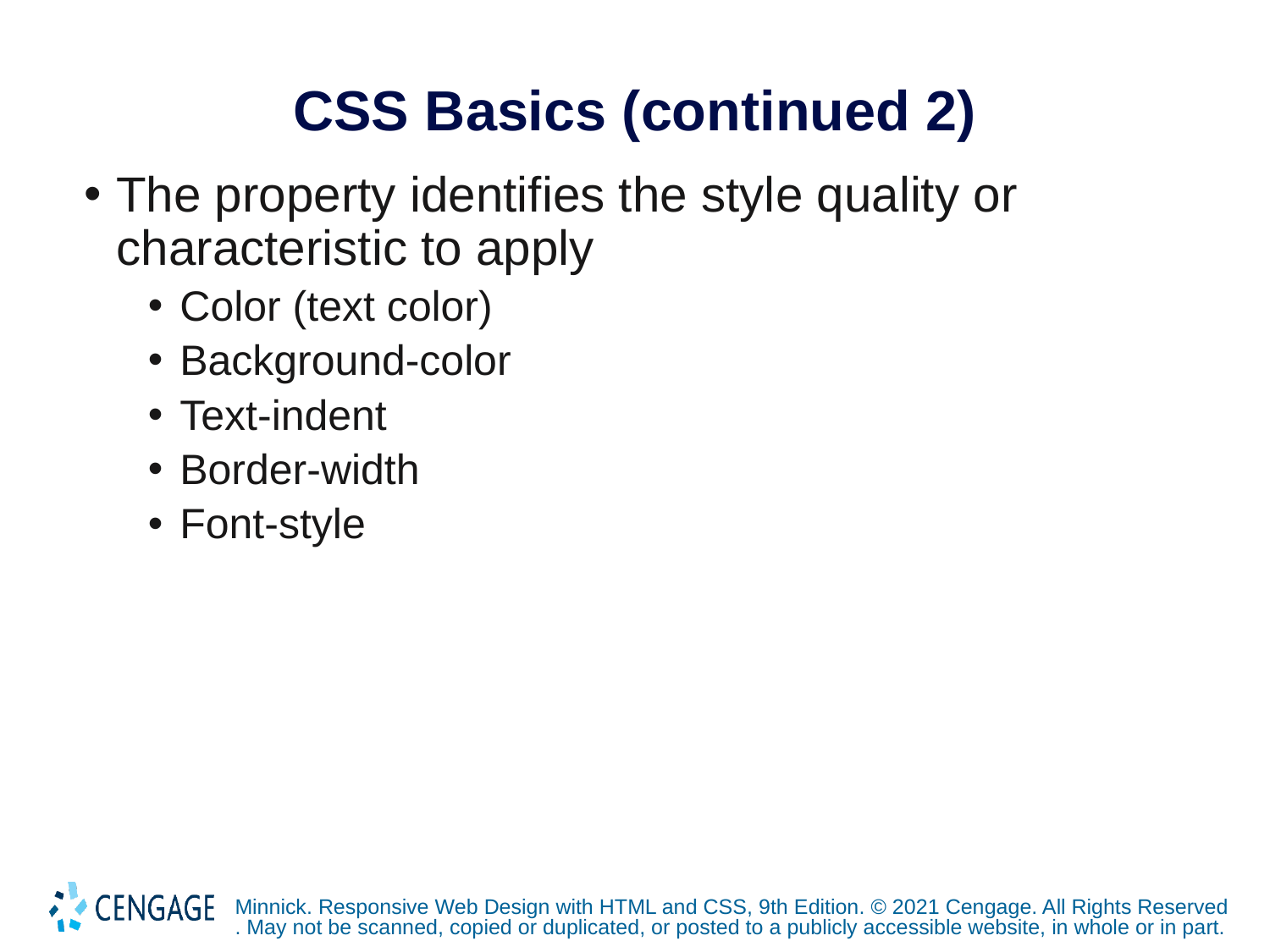

# CSS Basics (continued 2)
The property identifies the style quality or characteristic to apply
Color (text color)
Background-color
Text-indent
Border-width
Font-style

Minnick. Responsive Web Design with HTML and CSS, 9th Edition. © 2021 Cengage. All Rights Reserved. May not be scanned, copied or duplicated, or posted to a publicly accessible website, in whole or in part.